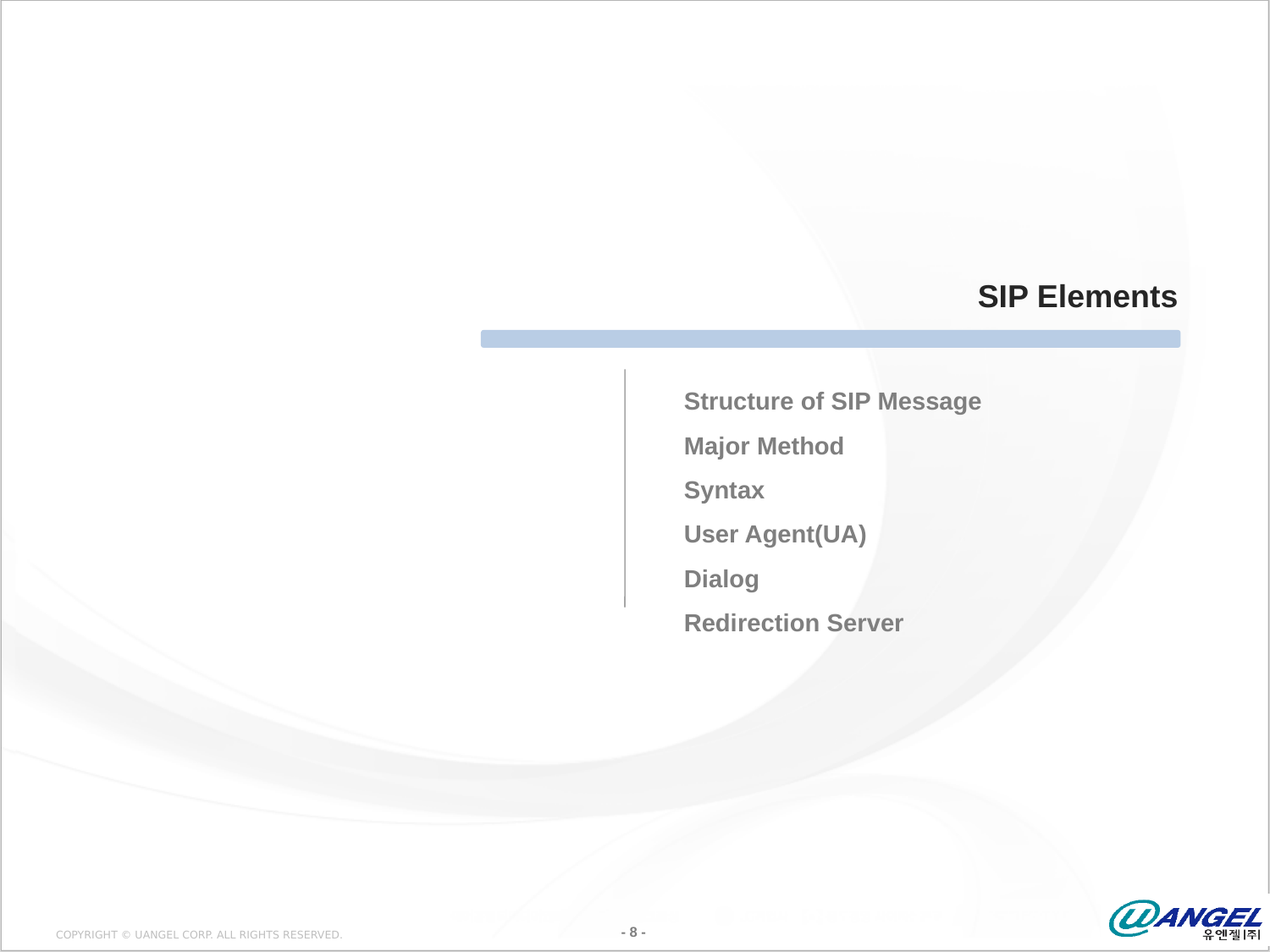

SIP Elements

Structure of SIP Message
Major Method
Syntax
User Agent(UA)
Dialog
Redirection Server